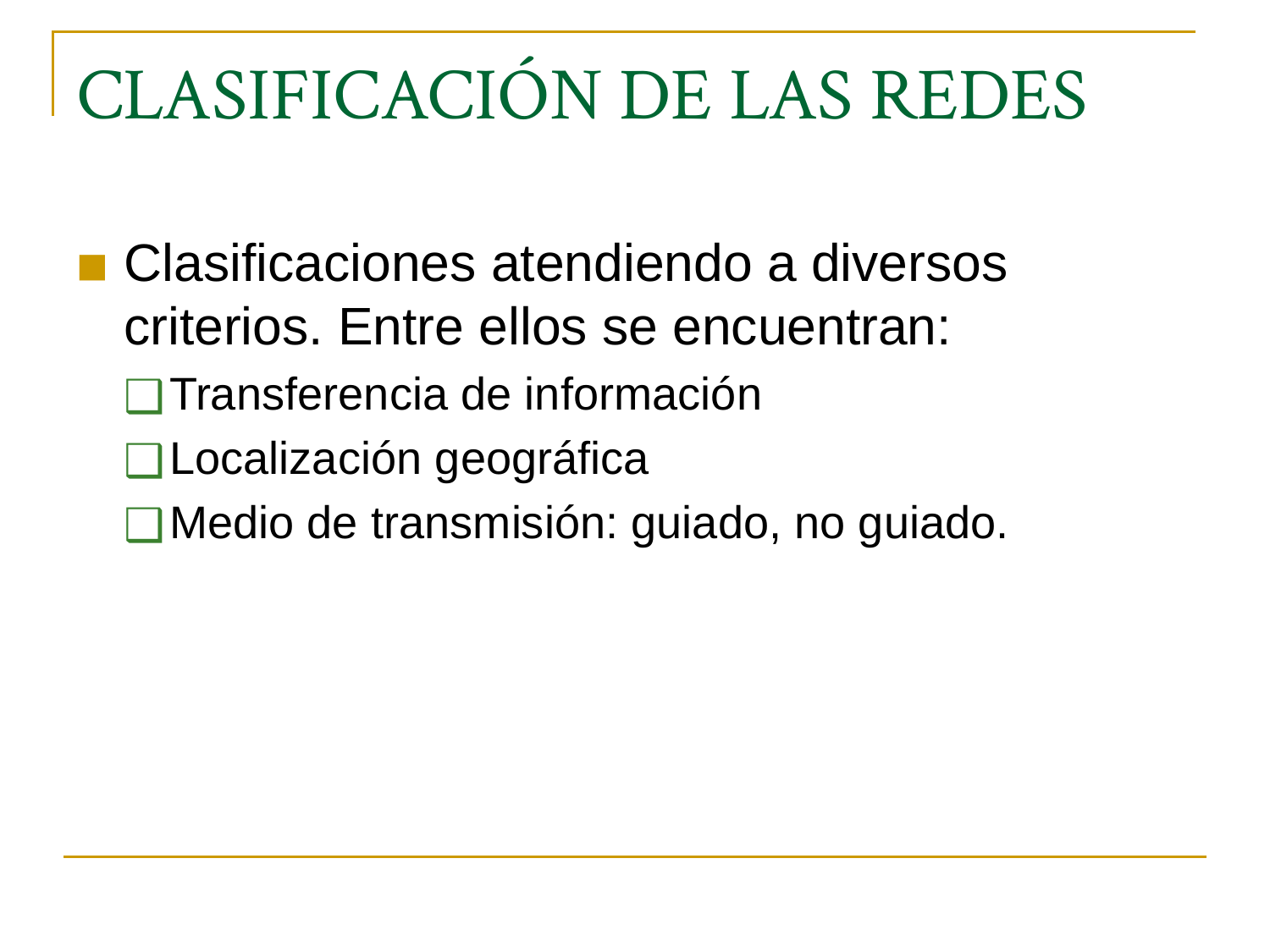

# CLASIFICACIÓN DE LAS REDES
Clasificaciones atendiendo a diversos criterios. Entre ellos se encuentran:
Transferencia de información
Localización geográfica
Medio de transmisión: guiado, no guiado.